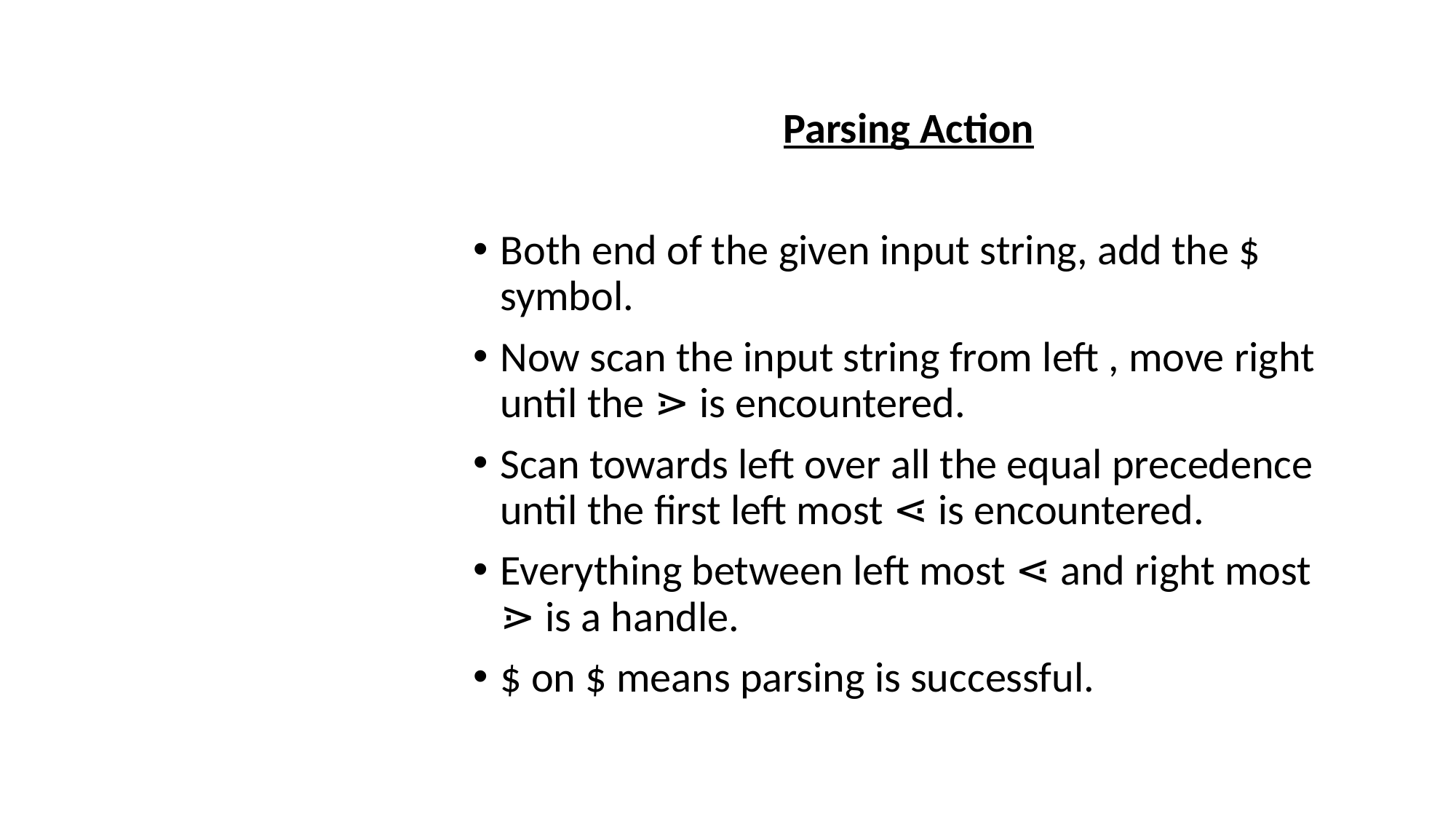

Parsing Action

Both end of the given input string, add the $ symbol.
Now scan the input string from left , move right until the ⋗ is encountered.
Scan towards left over all the equal precedence until the first left most ⋖ is encountered.
Everything between left most ⋖ and right most ⋗ is a handle.
$ on $ means parsing is successful.